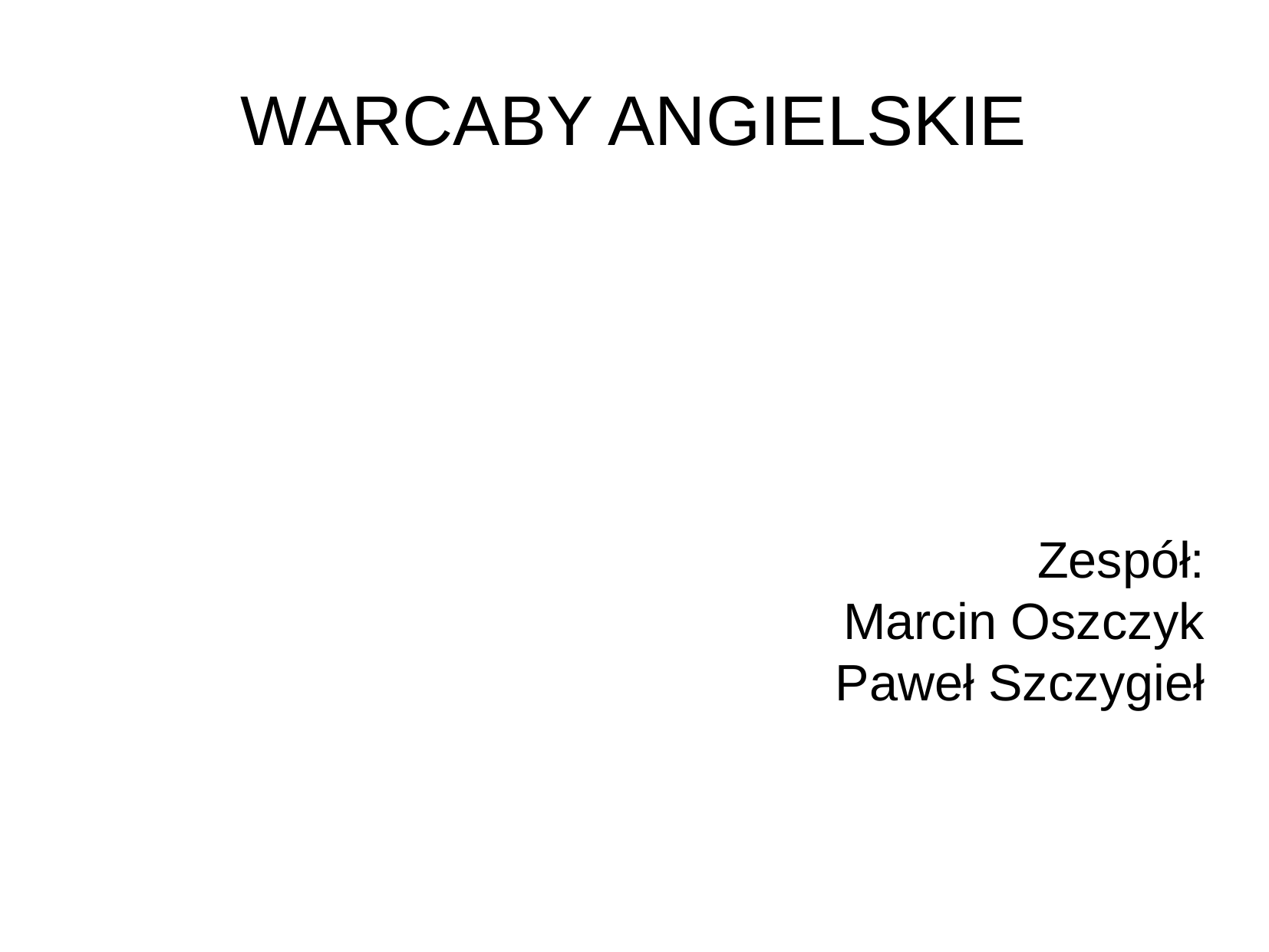

WARCABY ANGIELSKIE

Zespół:
Marcin Oszczyk
Paweł Szczygieł